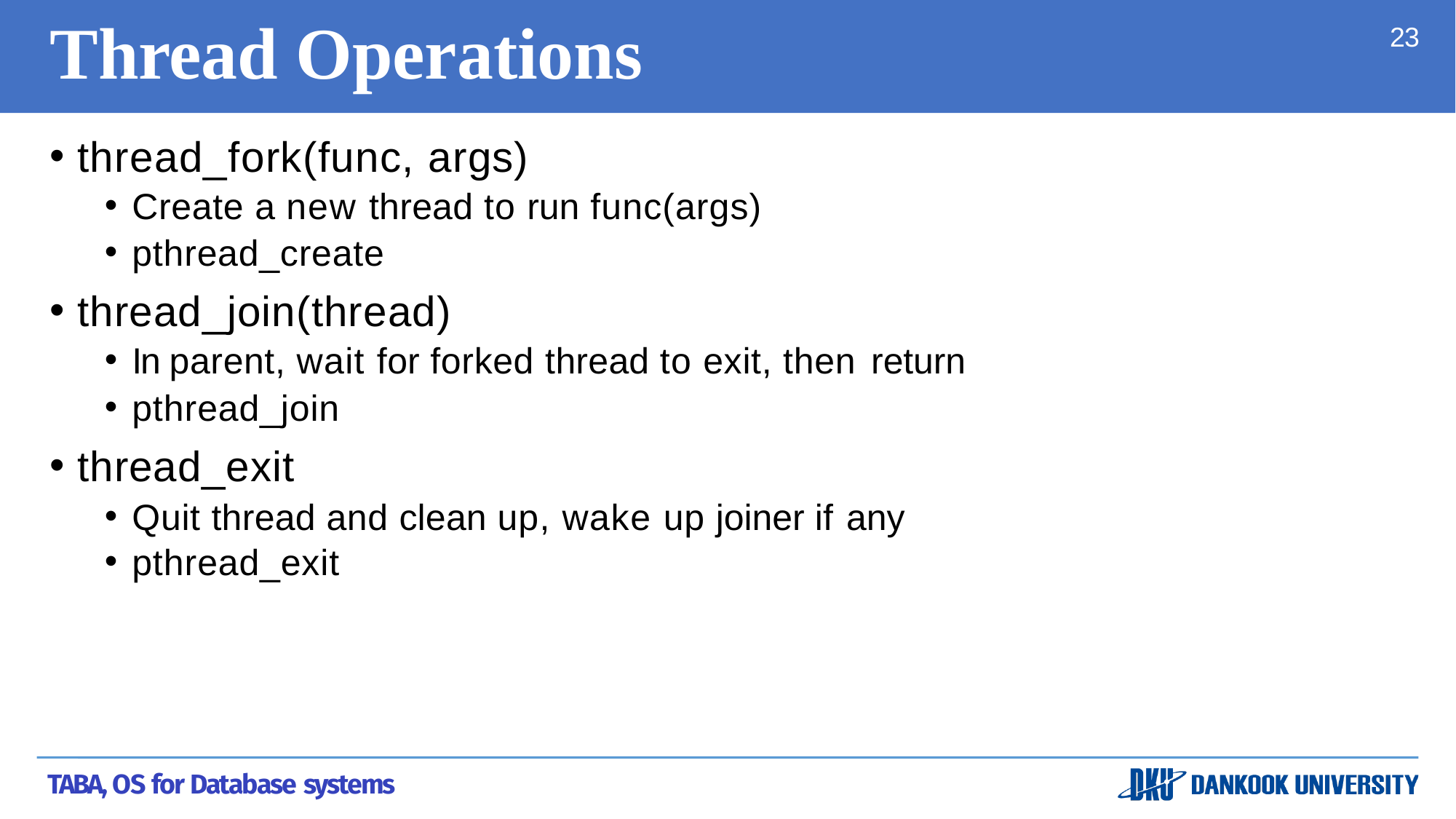

# Thread Operations
23
thread_fork(func, args)
Create a new thread to run func(args)
pthread_create
thread_join(thread)
In parent, wait for forked thread to exit, then return
pthread_join
thread_exit
Quit thread and clean up, wake up joiner if any
pthread_exit
TABA, OS for Database systems